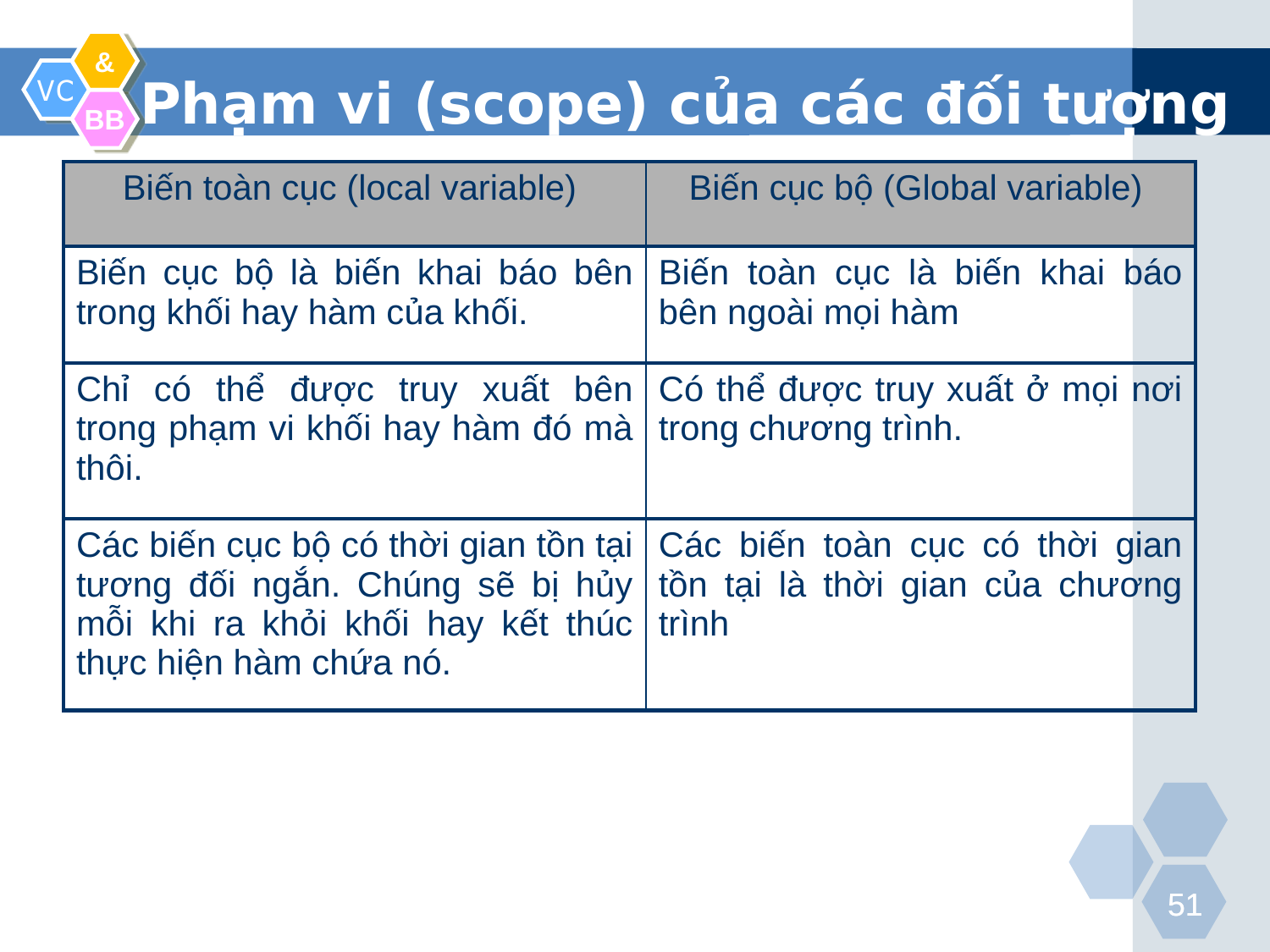

Phạm vi (scope) của các đối tượng
| Biến toàn cục (local variable) | Biến cục bộ (Global variable) |
| --- | --- |
| Biến cục bộ là biến khai báo bên trong khối hay hàm của khối. | Biến toàn cục là biến khai báo bên ngoài mọi hàm |
| Chỉ có thể được truy xuất bên trong phạm vi khối hay hàm đó mà thôi. | Có thể được truy xuất ở mọi nơi trong chương trình. |
| Các biến cục bộ có thời gian tồn tại tương đối ngắn. Chúng sẽ bị hủy mỗi khi ra khỏi khối hay kết thúc thực hiện hàm chứa nó. | Các biến toàn cục có thời gian tồn tại là thời gian của chương trình |